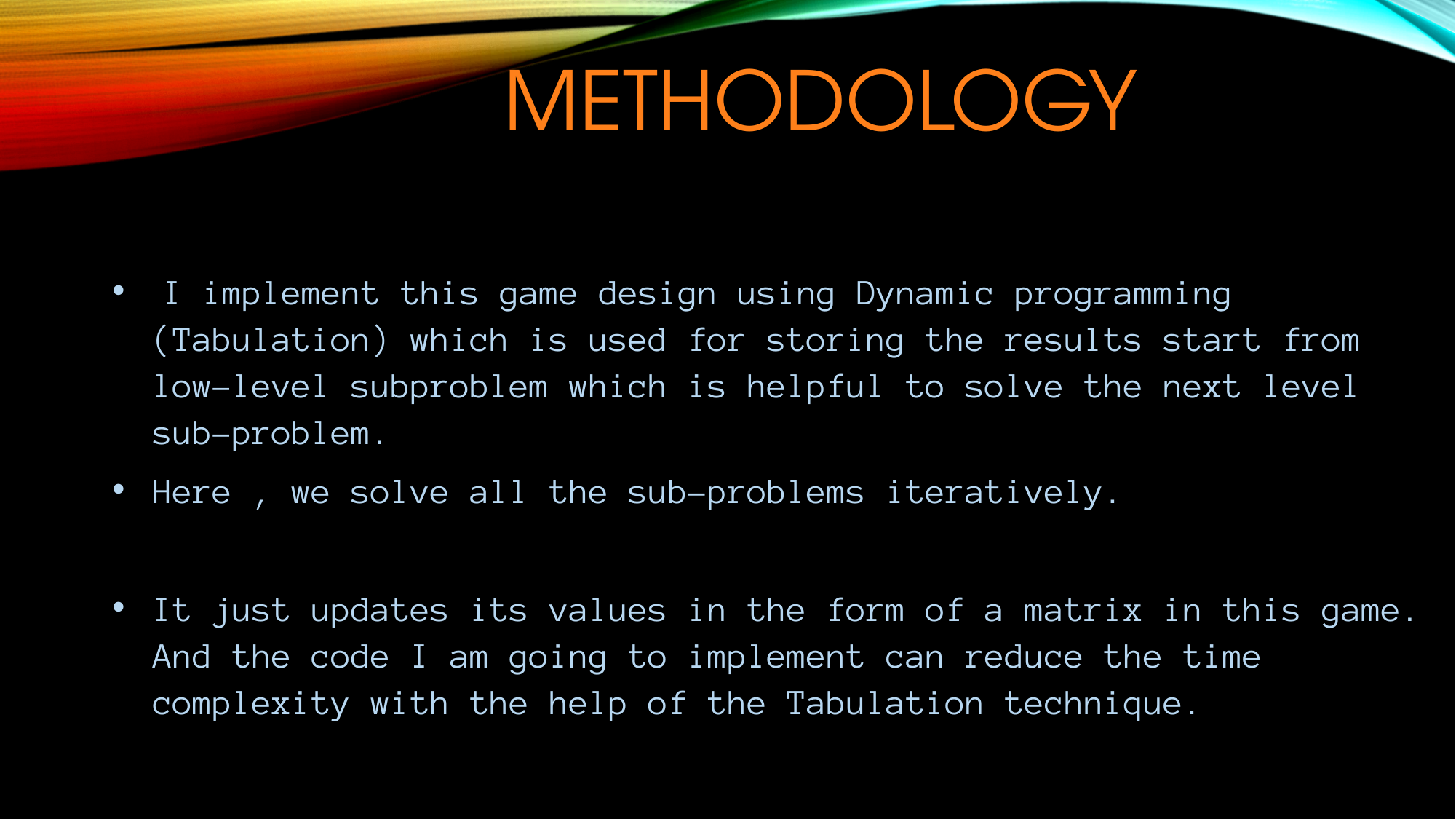

methodology
 I implement this game design using Dynamic programming (Tabulation) which is used for storing the results start from low-level subproblem which is helpful to solve the next level sub-problem.
Here , we solve all the sub-problems iteratively.

It just updates its values in the form of a matrix in this game. And the code I am going to implement can reduce the time complexity with the help of the Tabulation technique.